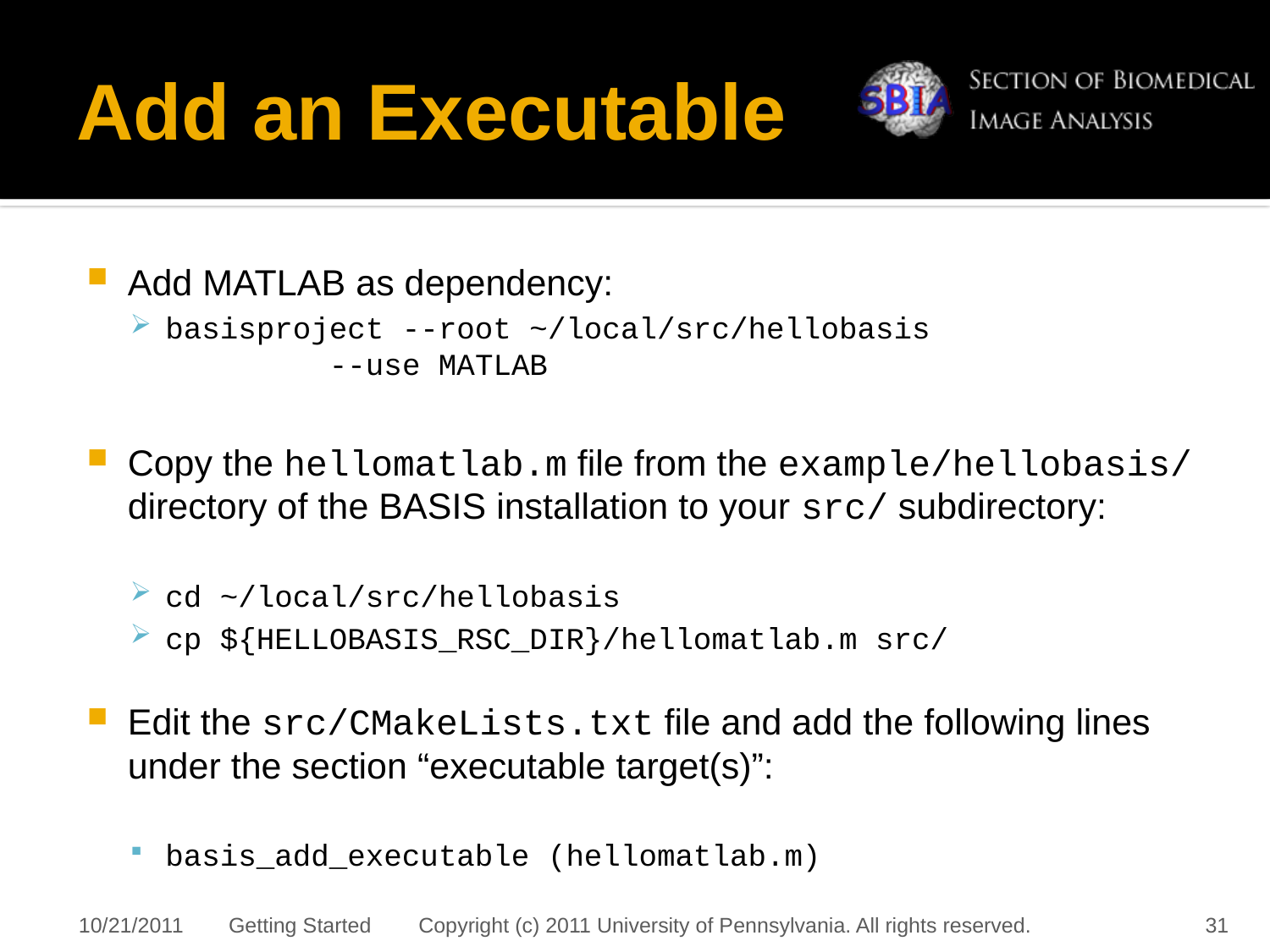

# Add an Executable
Add MATLAB as dependency:
basisproject --root ~/local/src/hellobasis
	--use MATLAB

Copy the hellomatlab.m file from the example/hellobasis/ directory of the BASIS installation to your src/ subdirectory:

cd ~/local/src/hellobasis
cp ${HELLOBASIS_RSC_DIR}/hellomatlab.m src/

Edit the src/CMakeLists.txt file and add the following lines under the section “executable target(s)”:

basis_add_executable (hellomatlab.m)
10/21/2011
Getting Started        Copyright (c) 2011 University of Pennsylvania. All rights reserved.
31